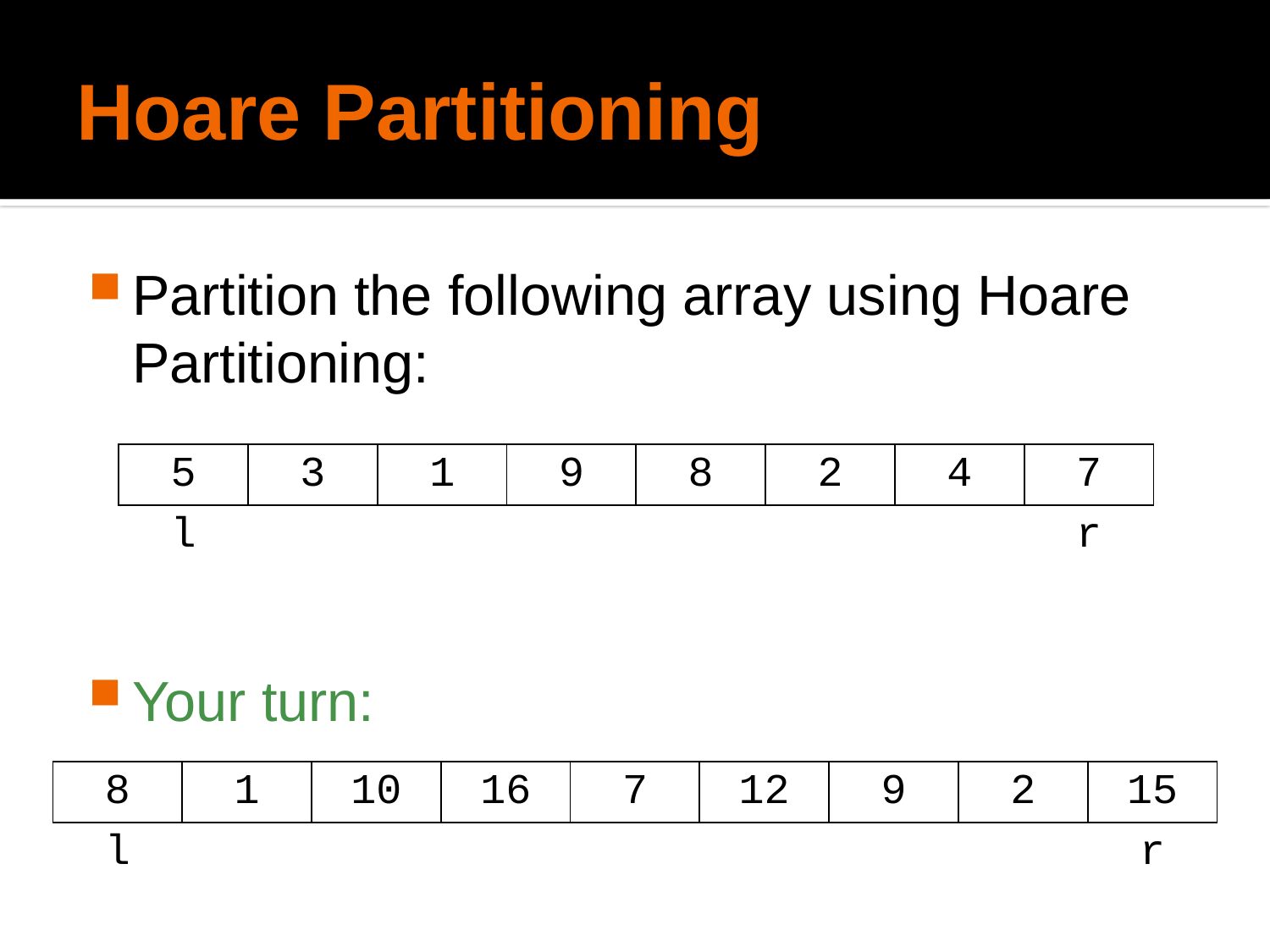

# Hoare Partitioning
Partition the following array using Hoare Partitioning:

Your turn:
| 5 | 3 | 1 | 9 | 8 | 2 | 4 | 7 |
| --- | --- | --- | --- | --- | --- | --- | --- |
| l |  |  |  |  |  |  | r |
| 8 | 1 | 10 | 16 | 7 | 12 | 9 | 2 | 15 |
| --- | --- | --- | --- | --- | --- | --- | --- | --- |
| l |  |  |  |  |  |  |  | r |